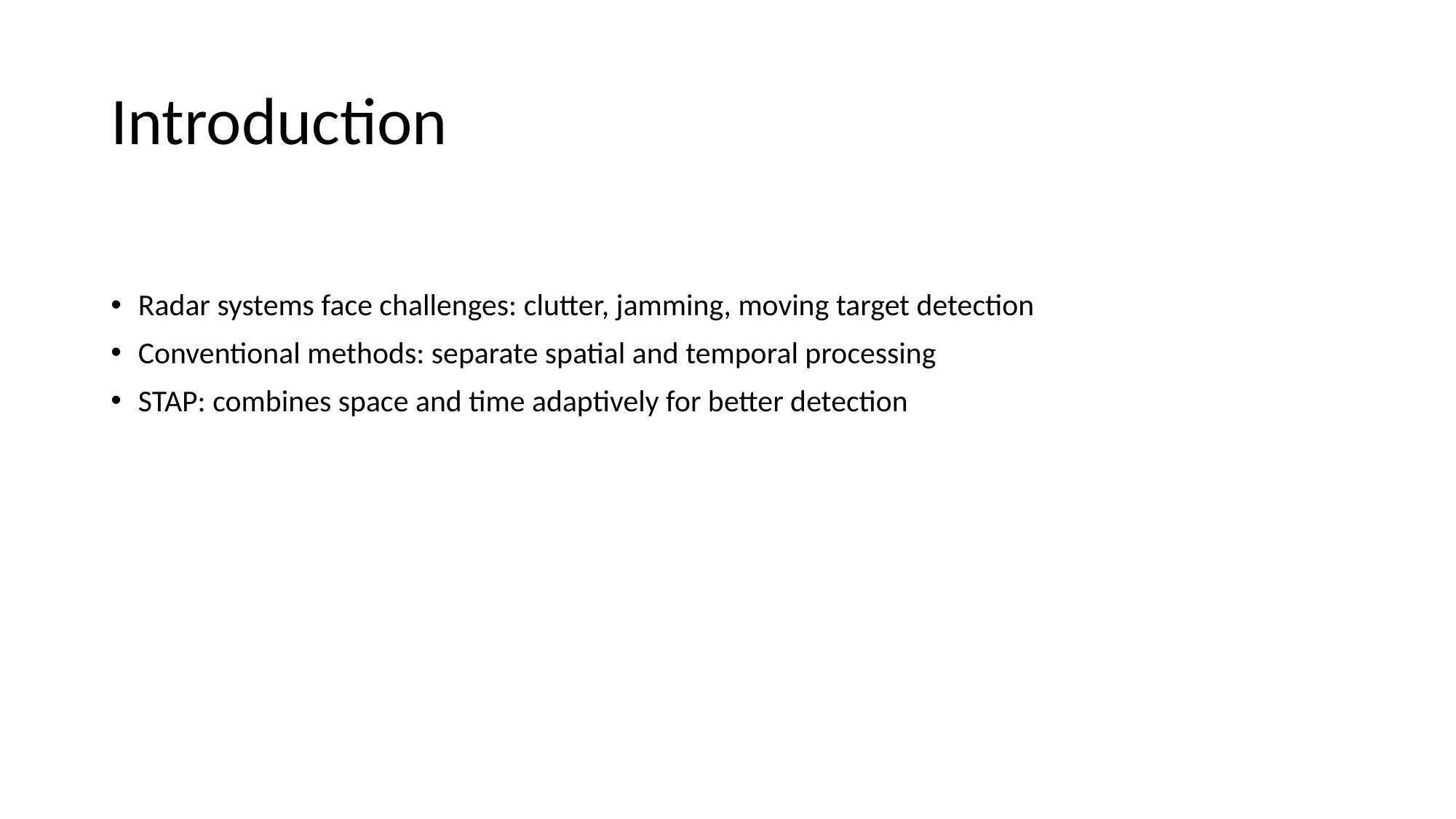

# Introduction

Radar systems face challenges: clutter, jamming, moving target detection
Conventional methods: separate spatial and temporal processing
STAP: combines space and time adaptively for better detection